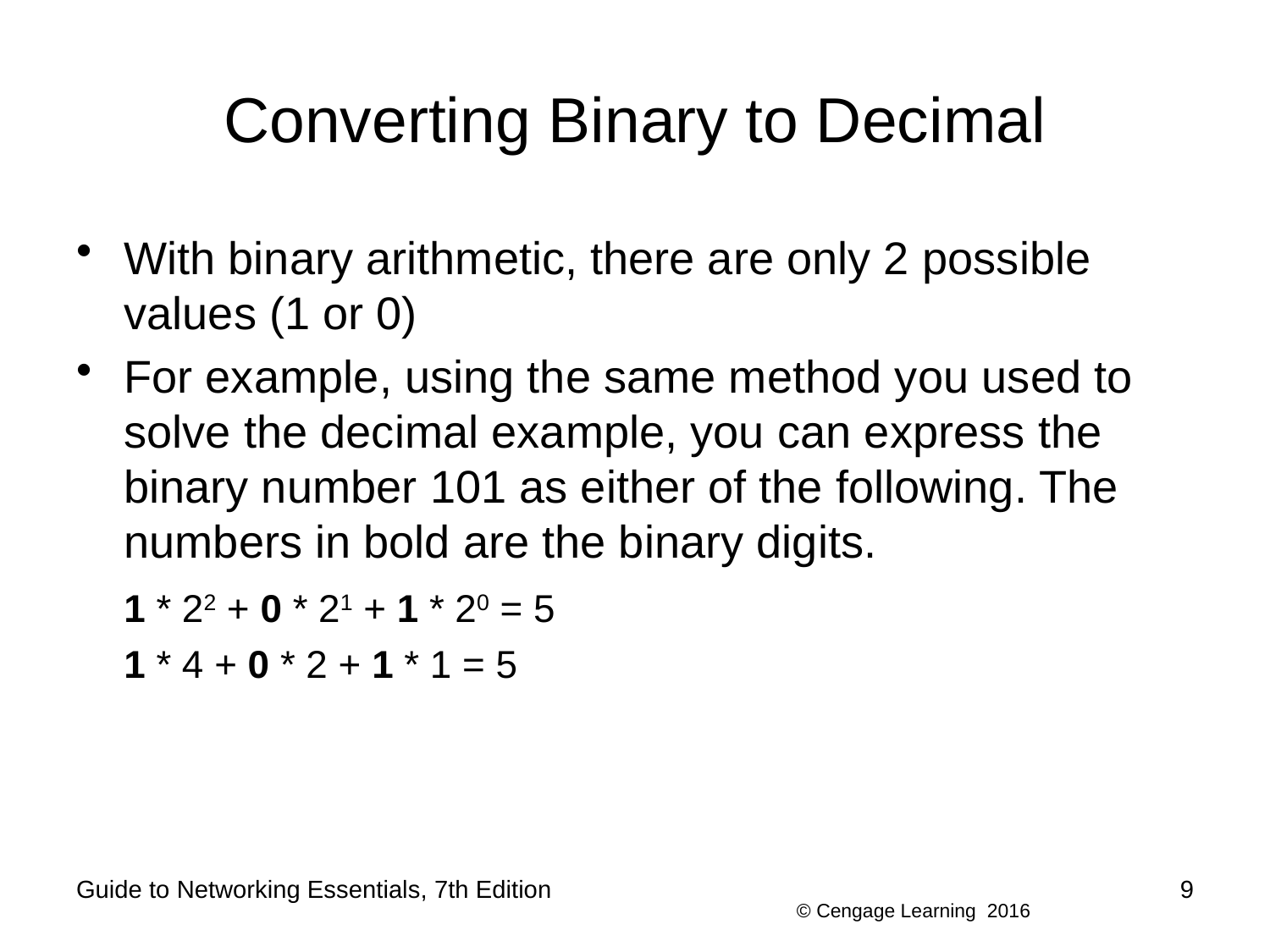

# Converting Binary to Decimal
With binary arithmetic, there are only 2 possible values (1 or 0)
For example, using the same method you used to solve the decimal example, you can express the binary number 101 as either of the following. The numbers in bold are the binary digits.
	1 * 22 + 0 * 21 + 1 * 20 = 5
	1 * 4 + 0 * 2 + 1 * 1 = 5

Guide to Networking Essentials, 7th Edition
9